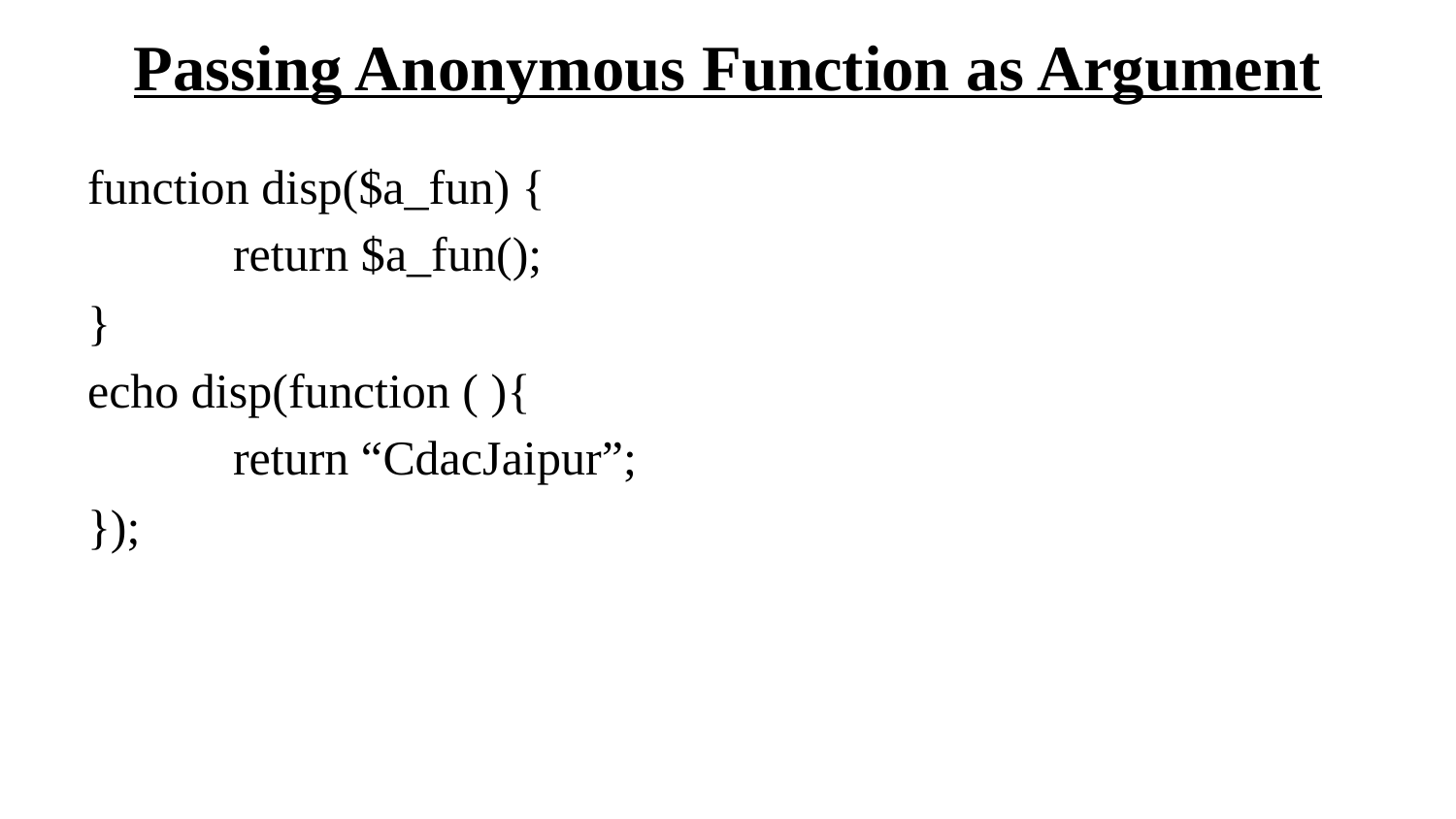

# Passing Anonymous Function as Argument
function disp($a_fun) {
	return $a_fun();
}
echo disp(function ( ){
	return “CdacJaipur”;
});